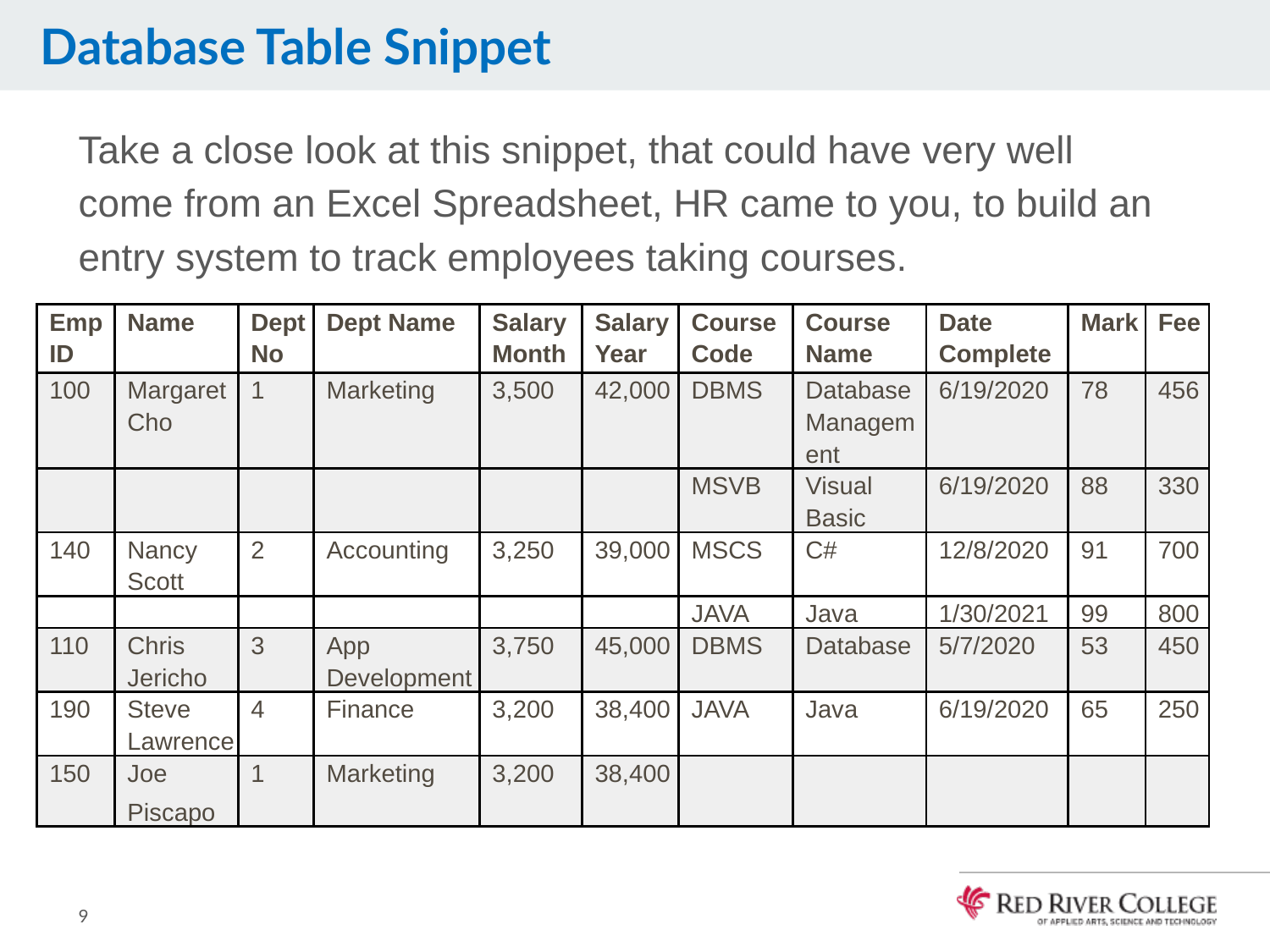

# Database Table Snippet
Take a close look at this snippet, that could have very well come from an Excel Spreadsheet, HR came to you, to build an entry system to track employees taking courses.

| Emp ID | Name | Dept No | Dept Name | Salary Month | Salary Year | CourseCode | Course Name | Date Complete | Mark | Fee |
| --- | --- | --- | --- | --- | --- | --- | --- | --- | --- | --- |
| 100 | Margaret Cho | 1 | Marketing | 3,500 | 42,000 | DBMS | Database Management | 6/19/2020 | 78 | 456 |
|  |  |  |  |  |  | MSVB | Visual Basic | 6/19/2020 | 88 | 330 |
| 140 | Nancy Scott | 2 | Accounting | 3,250 | 39,000 | MSCS | C# | 12/8/2020 | 91 | 700 |
|  |  |  |  |  |  | JAVA | Java | 1/30/2021 | 99 | 800 |
| 110 | Chris Jericho | 3 | App Development | 3,750 | 45,000 | DBMS | Database | 5/7/2020 | 53 | 450 |
| 190 | Steve Lawrence | 4 | Finance | 3,200 | 38,400 | JAVA | Java | 6/19/2020 | 65 | 250 |
| 150 | Joe Piscapo | 1 | Marketing | 3,200 | 38,400 |  |  |  |  |  |
9